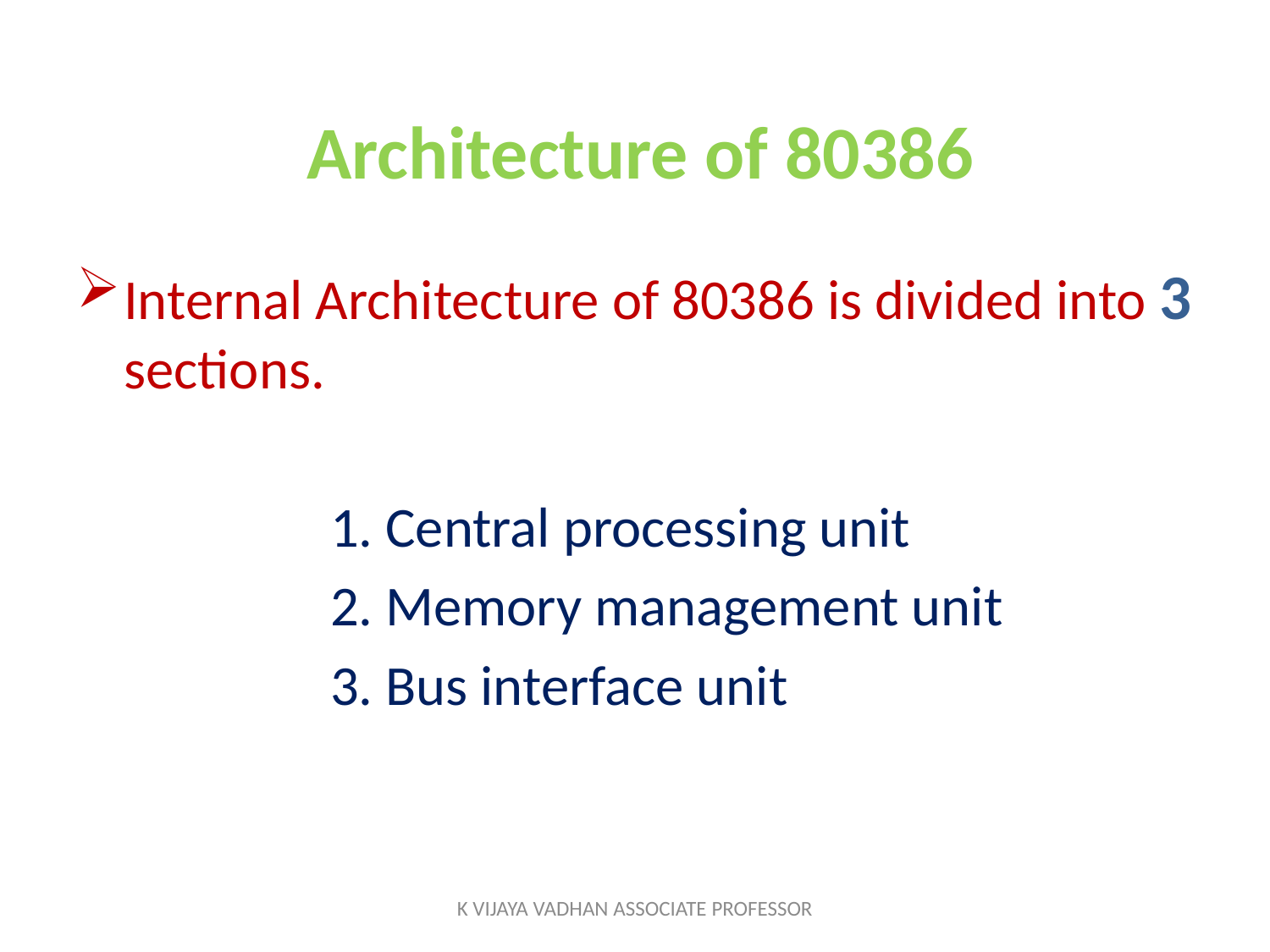

# Architecture of 80386

Internal Architecture of 80386 is divided into 3 sections.

                    1. Central processing unit
                    2. Memory management unit
                    3. Bus interface unit

K VIJAYA VADHAN ASSOCIATE PROFESSOR